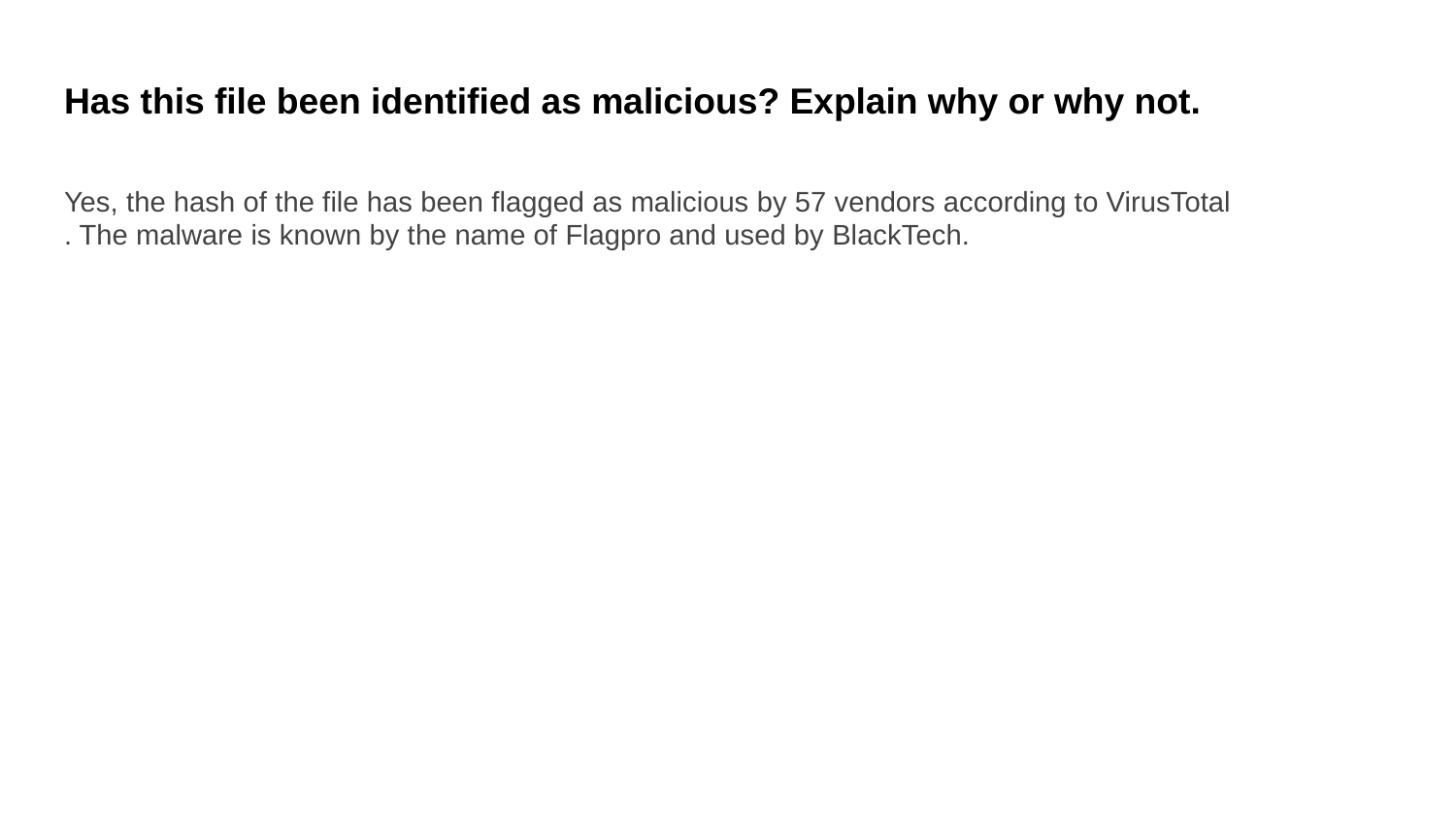

Has this file been identified as malicious? Explain why or why not.

Yes, the hash of the file has been flagged as malicious by 57 vendors according to VirusTotal . The malware is known by the name of Flagpro and used by BlackTech.